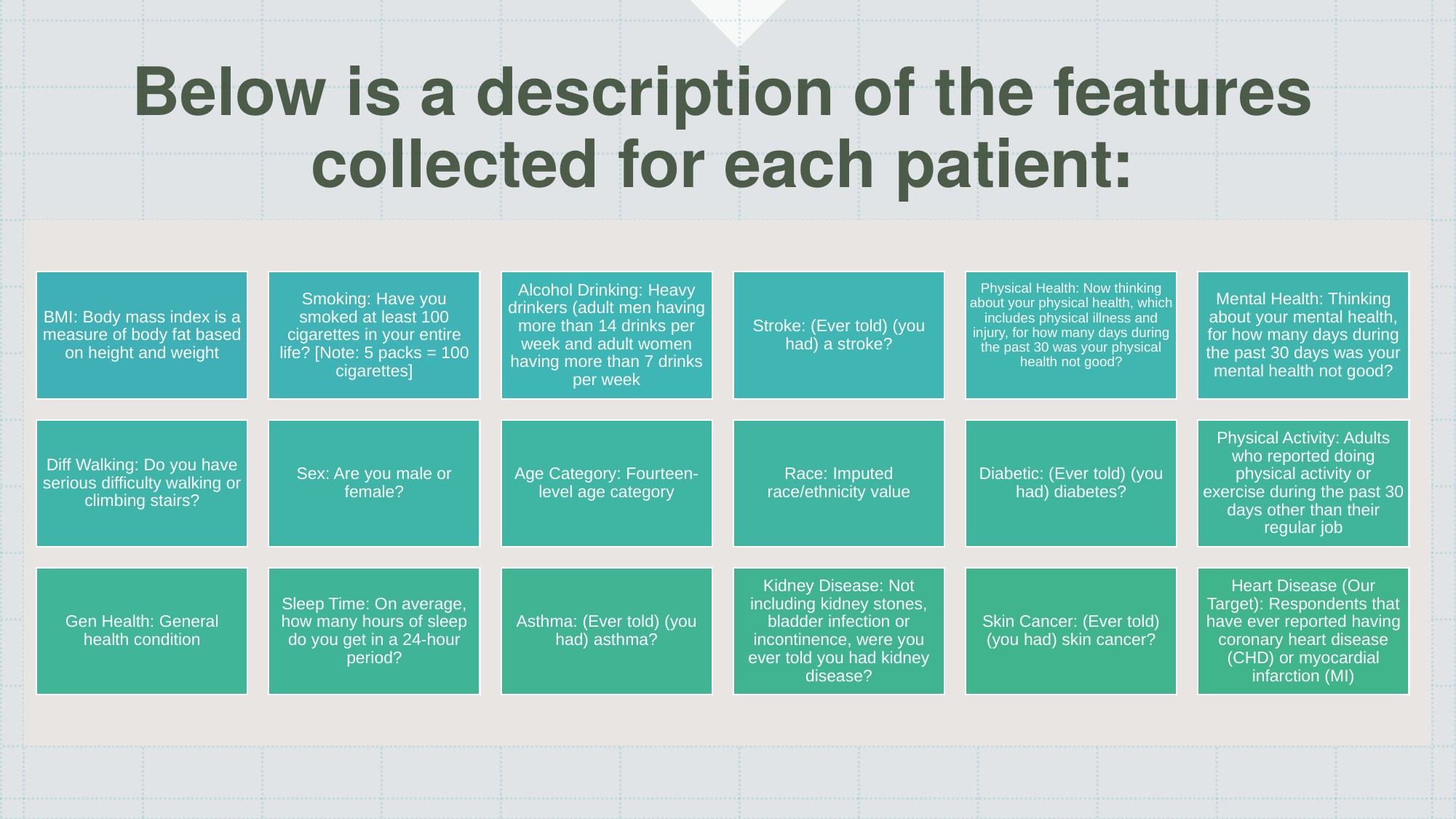

# Below is a description of the features collected for each patient:

BMI: Body mass index is a measure of body fat based on height and weight
Smoking: Have you smoked at least 100 cigarettes in your entire life? [Note: 5 packs = 100 cigarettes]
Alcohol Drinking: Heavy drinkers (adult men having more than 14 drinks per week and adult women having more than 7 drinks per week
Stroke: (Ever told) (you had) a stroke?
Physical Health: Now thinking about your physical health, which includes physical illness and injury, for how many days during the past 30 was your physical health not good?

Mental Health: Thinking about your mental health, for how many days during the past 30 days was your mental health not good?
Diff Walking: Do you have serious difficulty walking or climbing stairs?
Sex: Are you male or female?
Age Category: Fourteen-level age category
Race: Imputed race/ethnicity value
Diabetic: (Ever told) (you had) diabetes?
Physical Activity: Adults who reported doing physical activity or exercise during the past 30 days other than their regular job
Gen Health: General health condition
Sleep Time: On average, how many hours of sleep do you get in a 24-hour period?
Asthma: (Ever told) (you had) asthma?
Kidney Disease: Not including kidney stones, bladder infection or incontinence, were you ever told you had kidney disease?
Skin Cancer: (Ever told) (you had) skin cancer?
Heart Disease (Our Target): Respondents that have ever reported having coronary heart disease (CHD) or myocardial infarction (MI)